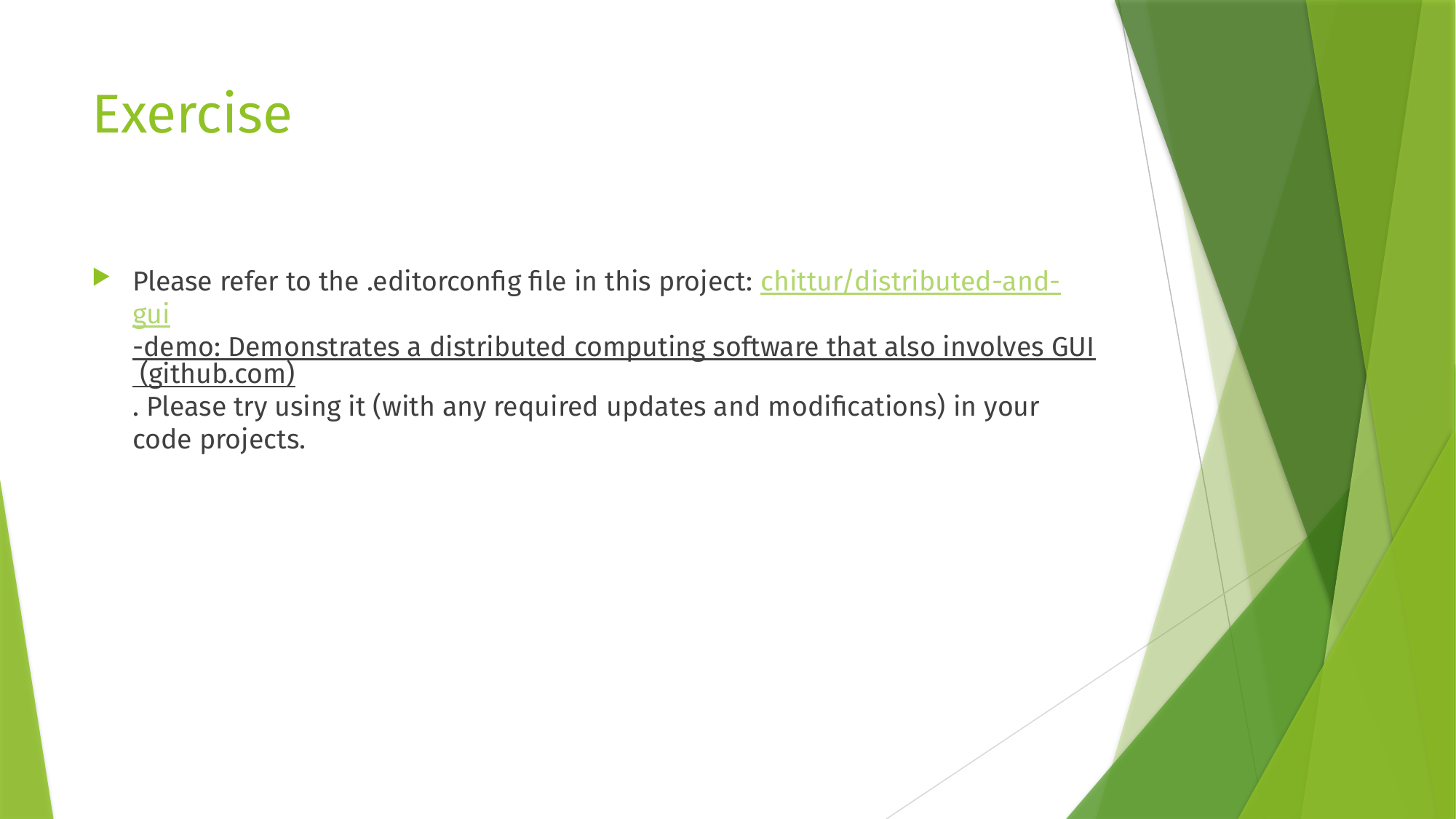

# Exercise
Please refer to the .editorconfig file in this project: chittur/distributed-and-gui-demo: Demonstrates a distributed computing software that also involves GUI (github.com). Please try using it (with any required updates and modifications) in your code projects.